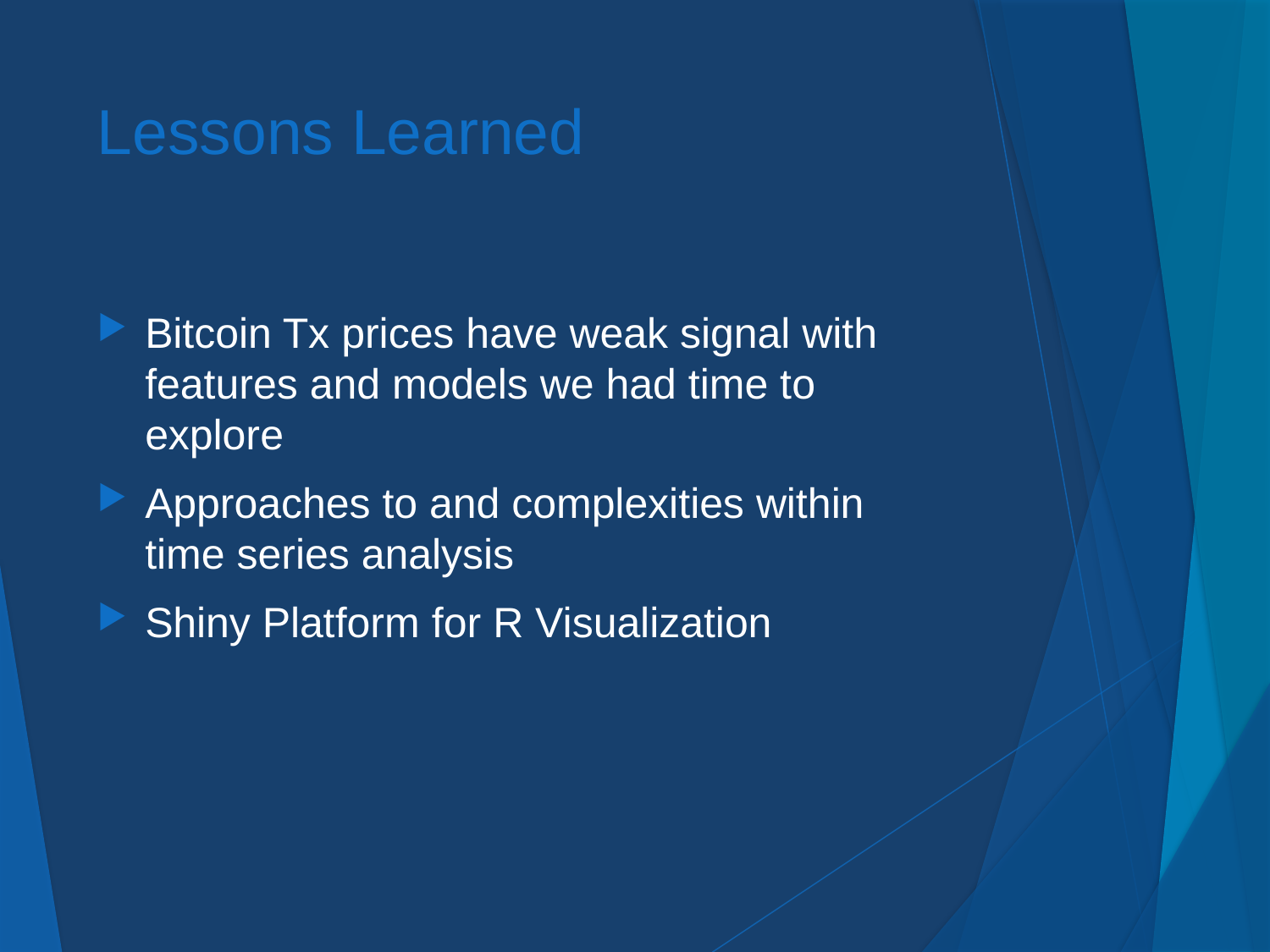

# Lessons Learned
Bitcoin Tx prices have weak signal with features and models we had time to explore
Approaches to and complexities within time series analysis
Shiny Platform for R Visualization